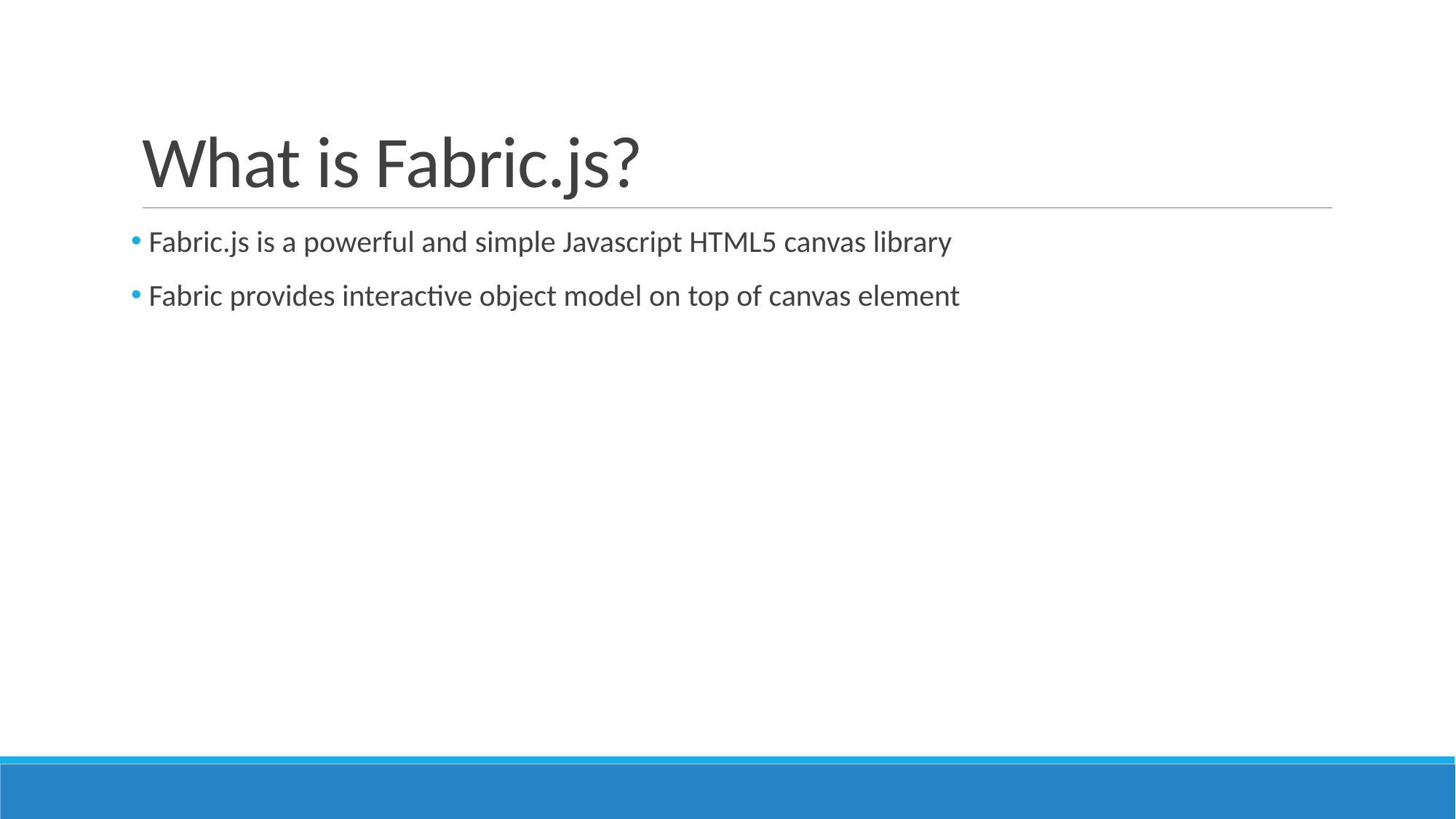

# What is Fabric.js?
 Fabric.js is a powerful and simple Javascript HTML5 canvas library
 Fabric provides interactive object model on top of canvas element